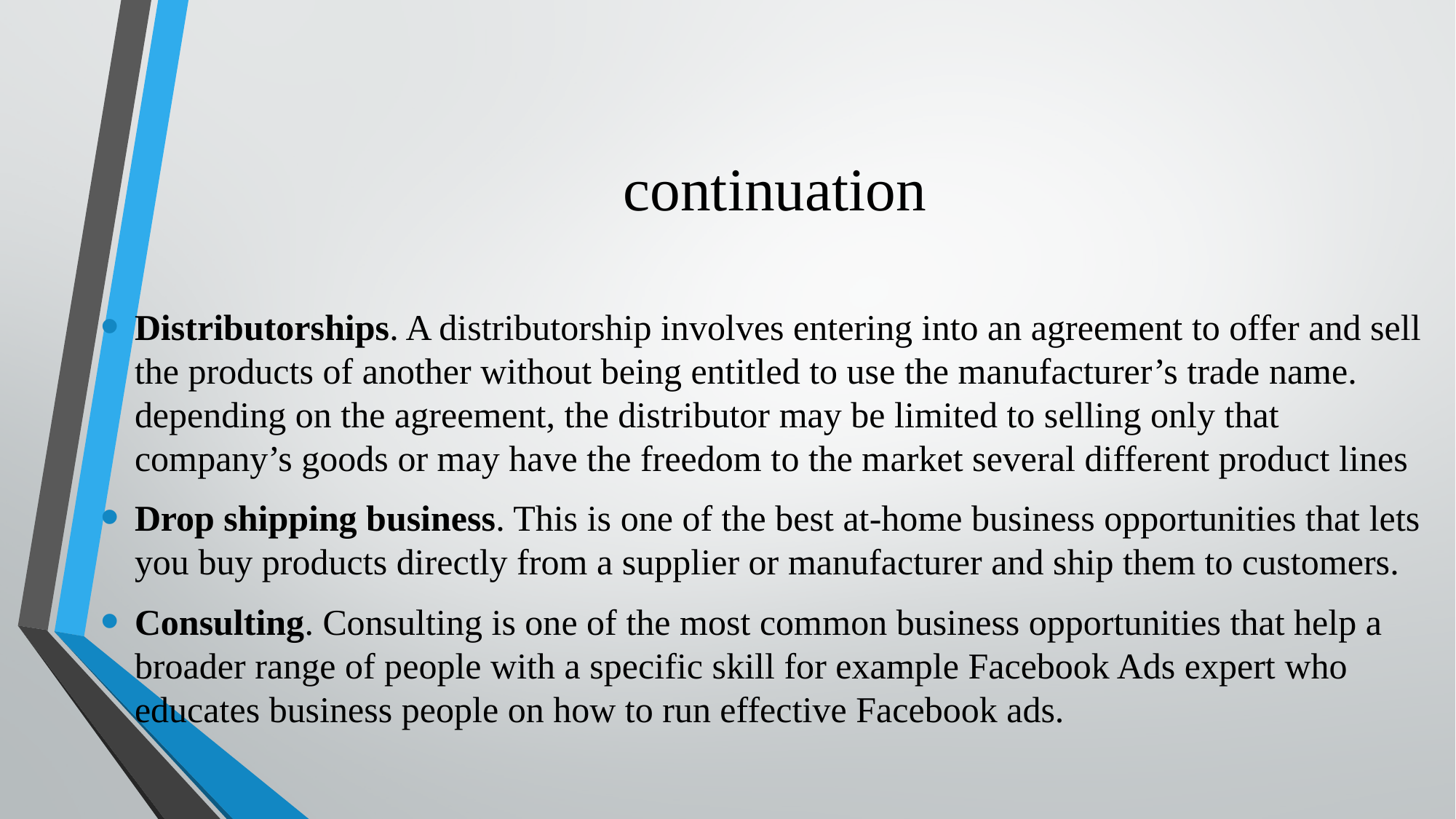

# continuation
Distributorships. A distributorship involves entering into an agreement to offer and sell the products of another without being entitled to use the manufacturer’s trade name. depending on the agreement, the distributor may be limited to selling only that company’s goods or may have the freedom to the market several different product lines
Drop shipping business. This is one of the best at-home business opportunities that lets you buy products directly from a supplier or manufacturer and ship them to customers.
Consulting. Consulting is one of the most common business opportunities that help a broader range of people with a specific skill for example Facebook Ads expert who educates business people on how to run effective Facebook ads.